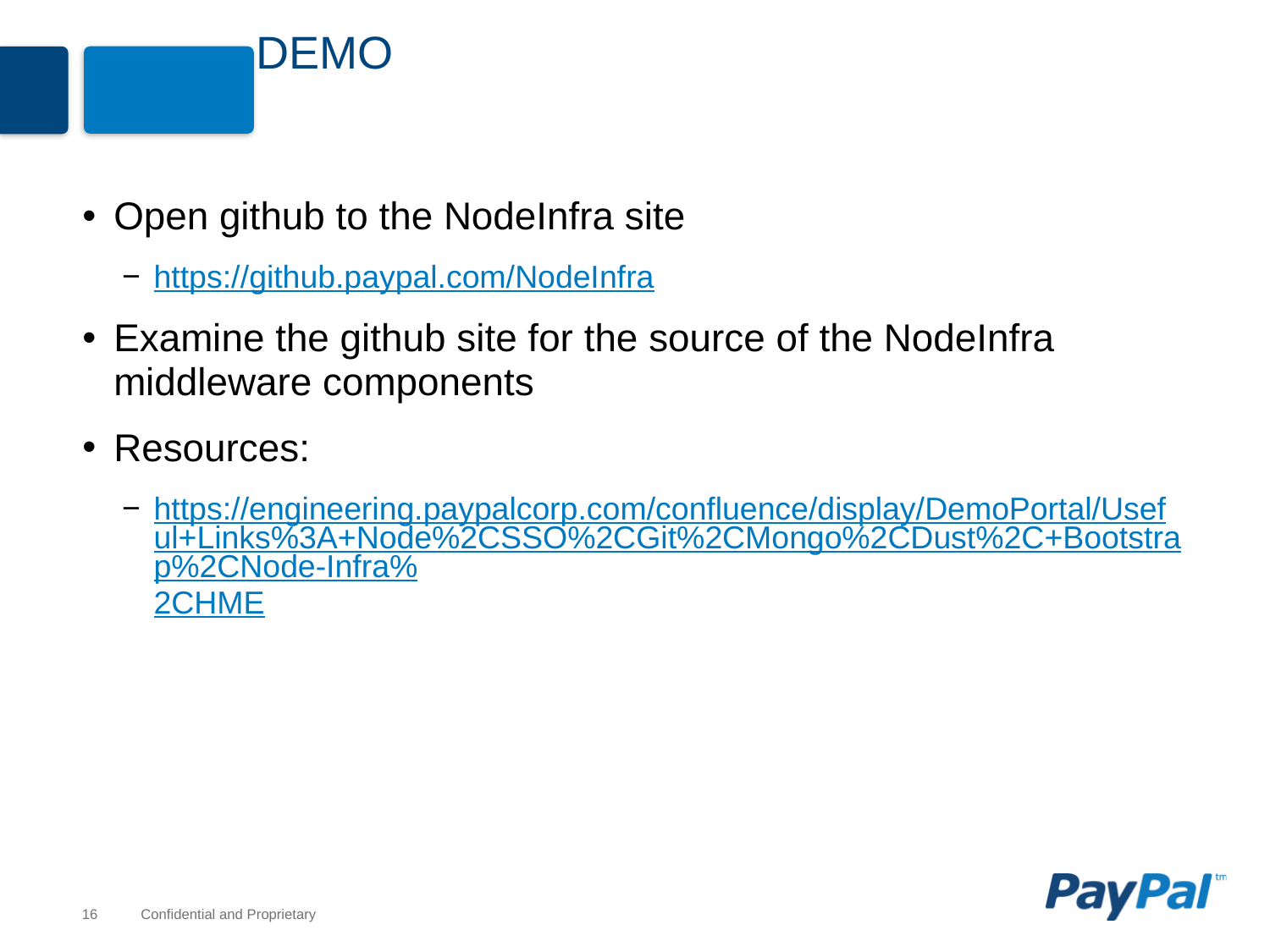

# demo
Open github to the NodeInfra site
https://github.paypal.com/NodeInfra
Examine the github site for the source of the NodeInfra middleware components
Resources:
https://engineering.paypalcorp.com/confluence/display/DemoPortal/Useful+Links%3A+Node%2CSSO%2CGit%2CMongo%2CDust%2C+Bootstrap%2CNode-Infra%2CHME